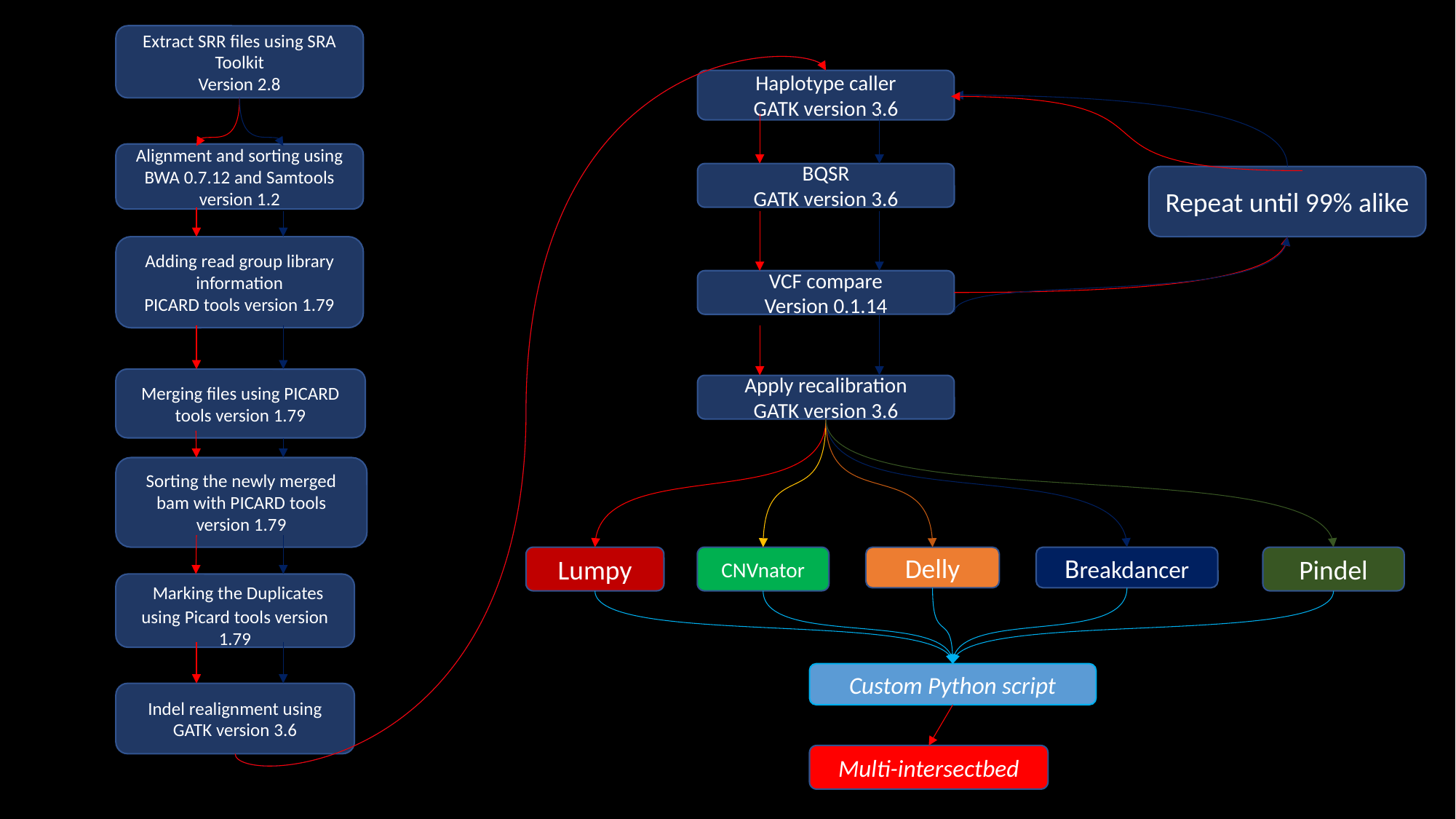

Extract SRR files using SRA Toolkit
Version 2.8
Haplotype caller
GATK version 3.6
Alignment and sorting using BWA 0.7.12 and Samtools version 1.2
BQSR
GATK version 3.6
Repeat until 99% alike
Adding read group library information
PICARD tools version 1.79
VCF compare
Version 0.1.14
Merging files using PICARD tools version 1.79
Apply recalibration
GATK version 3.6
Sorting the newly merged bam with PICARD tools version 1.79
Lumpy
CNVnator
Delly
Breakdancer
Pindel
 Marking the Duplicates using Picard tools version 1.79
Custom Python script
Indel realignment using GATK version 3.6
Multi-intersectbed